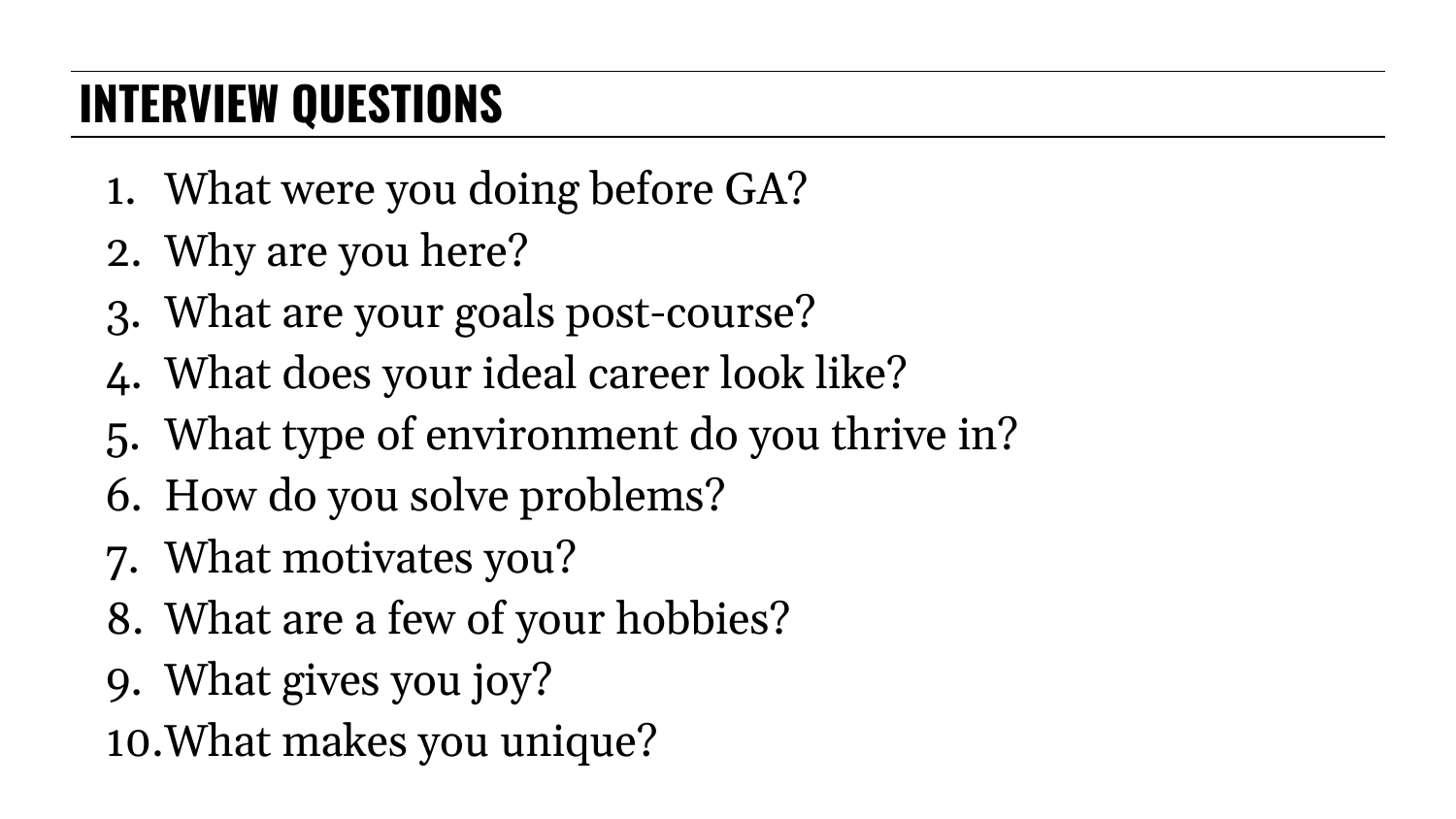

INTERVIEW QUESTIONS
What were you doing before GA?
Why are you here?
What are your goals post-course?
What does your ideal career look like?
What type of environment do you thrive in?
How do you solve problems?
What motivates you?
What are a few of your hobbies?
What gives you joy?
What makes you unique?